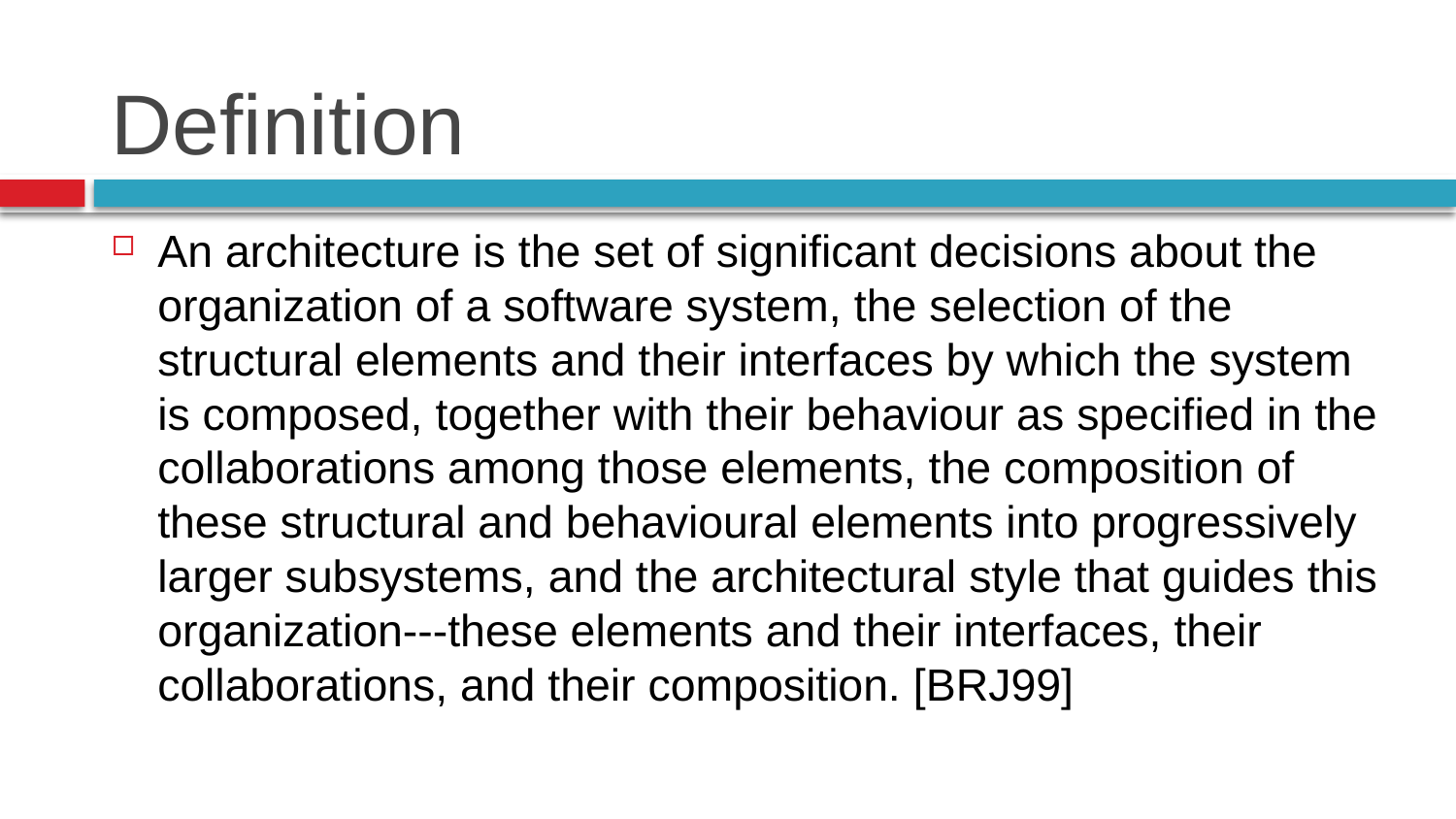

# Definition
An architecture is the set of significant decisions about the organization of a software system, the selection of the structural elements and their interfaces by which the system is composed, together with their behaviour as specified in the collaborations among those elements, the composition of these structural and behavioural elements into progressively larger subsystems, and the architectural style that guides this organization---these elements and their interfaces, their collaborations, and their composition. [BRJ99]